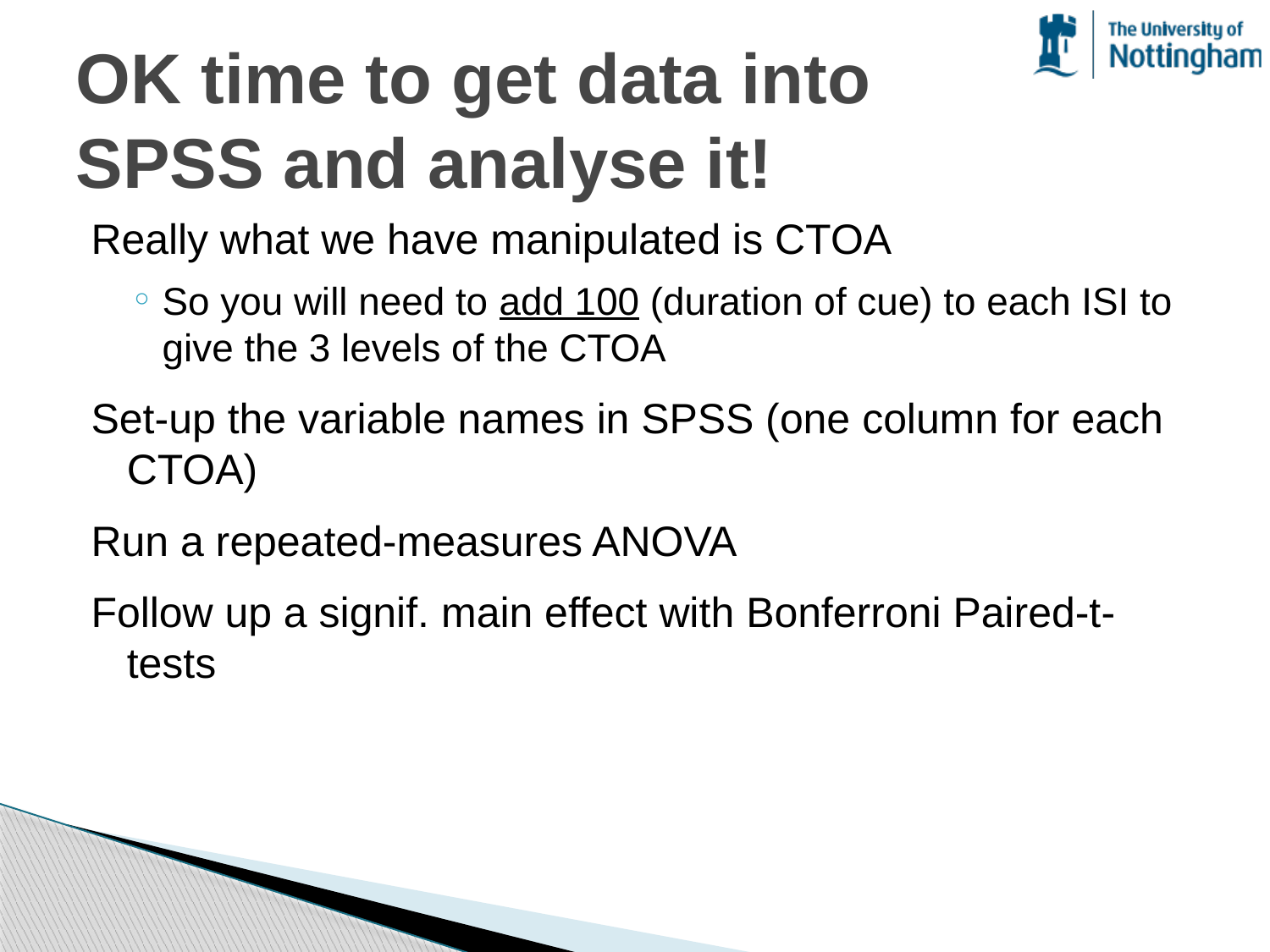

# OK time to get data into SPSS and analyse it!
Really what we have manipulated is CTOA
So you will need to add 100 (duration of cue) to each ISI to give the 3 levels of the CTOA
Set-up the variable names in SPSS (one column for each CTOA)
Run a repeated-measures ANOVA
Follow up a signif. main effect with Bonferroni Paired-t-tests